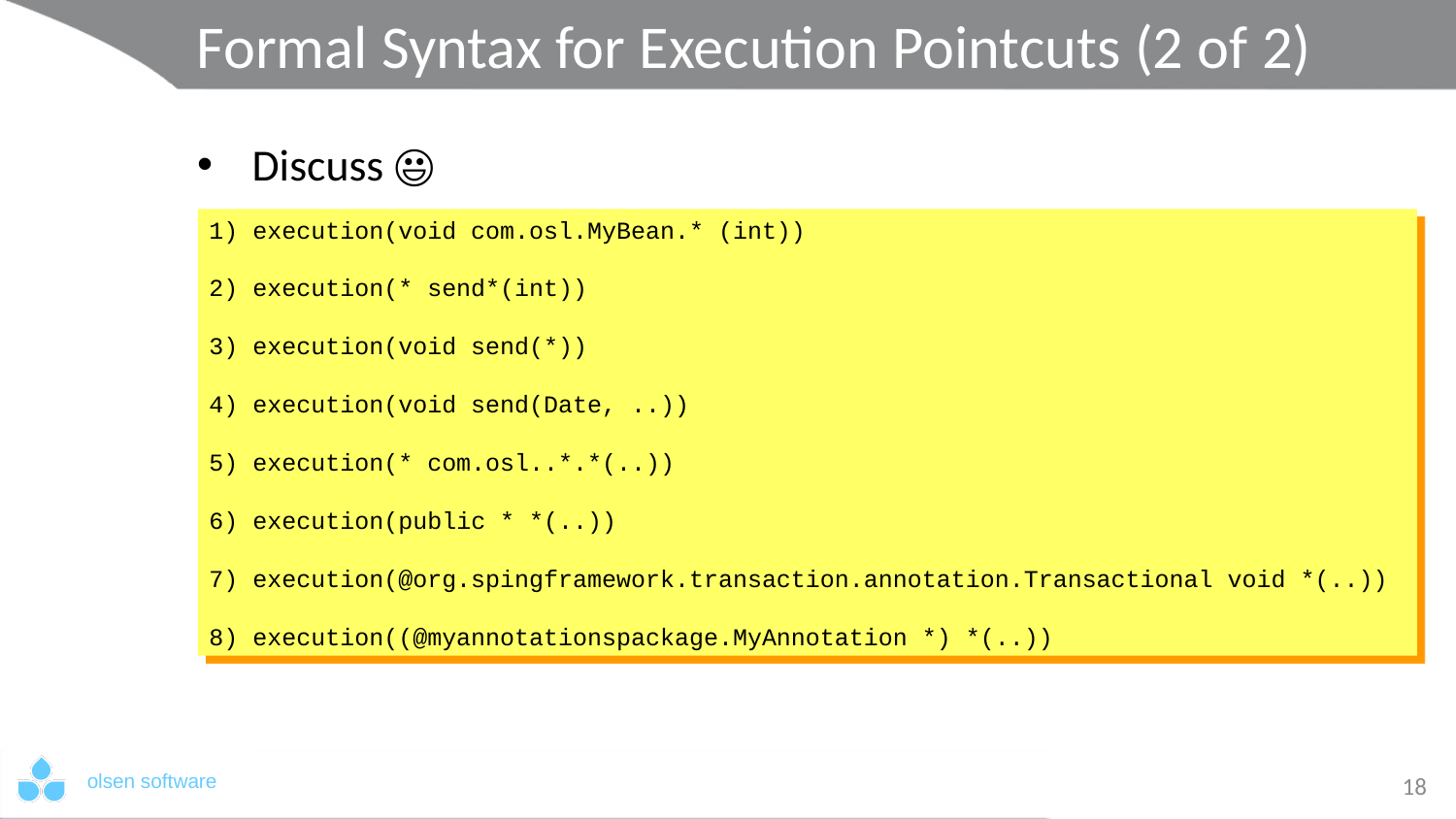

# Formal Syntax for Execution Pointcuts (2 of 2)
Discuss 😃
1) execution(void com.osl.MyBean.* (int))

2) execution(* send*(int))

3) execution(void send(*))

4) execution(void send(Date, ..))

5) execution(* com.osl..*.*(..))

6) execution(public * *(..))

7) execution(@org.spingframework.transaction.annotation.Transactional void *(..))

8) execution((@myannotationspackage.MyAnnotation *) *(..))
Zero or more sub-packages, zero or more additional parameters
..
18